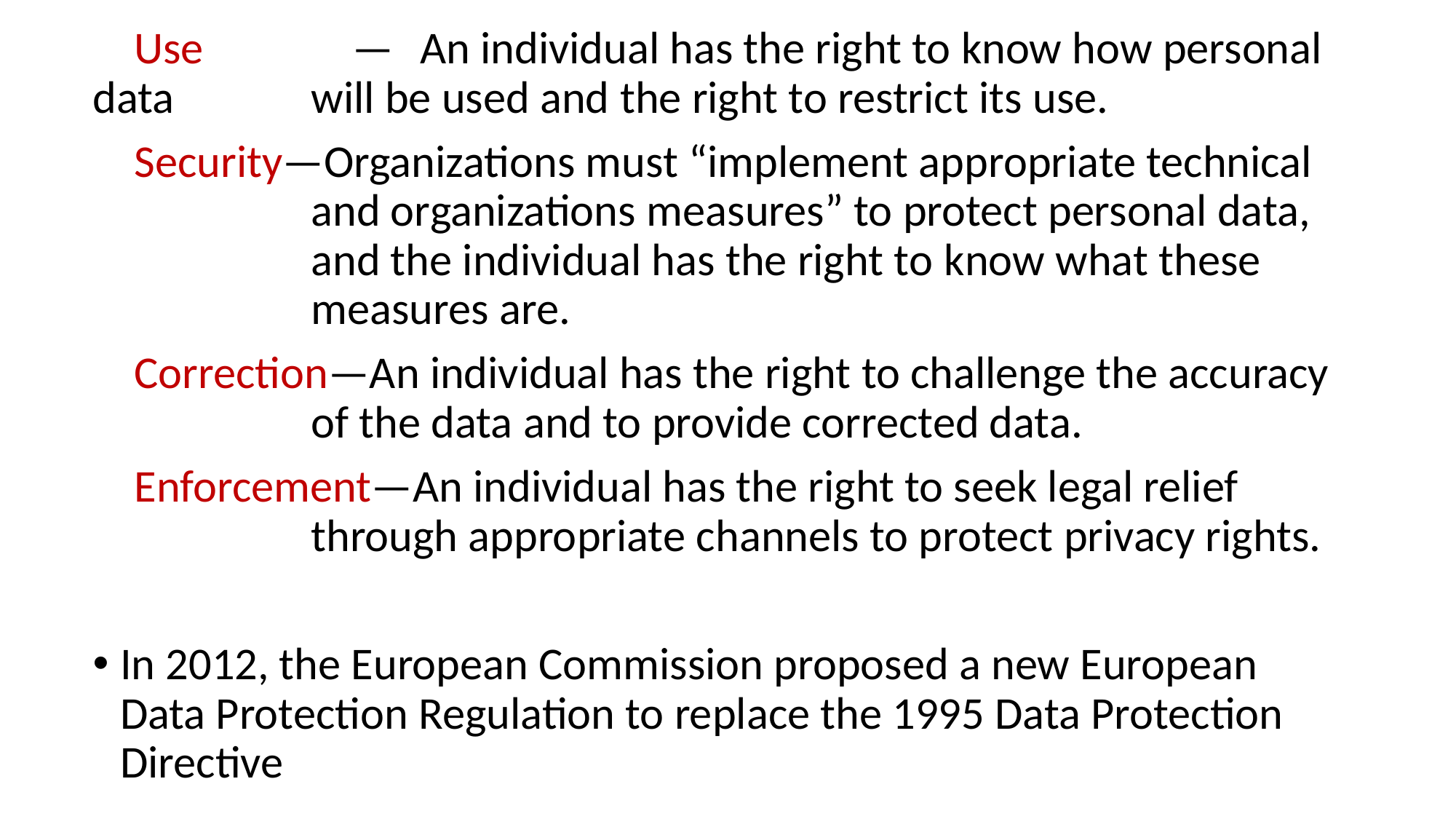

Use	    —	An individual has the right to know how personal data 		will be used and the right to restrict its use.
    Security—Organizations must “implement appropriate technical 		and organizations measures” to protect personal data, 		and the individual has the right to know what these 			measures are.
    Correction—An individual has the right to challenge the accuracy 		of the data and to provide corrected data.
    Enforcement—An individual has the right to seek legal relief 			through appropriate channels to protect privacy rights.

In 2012, the European Commission proposed a new European Data Protection Regulation to replace the 1995 Data Protection Directive